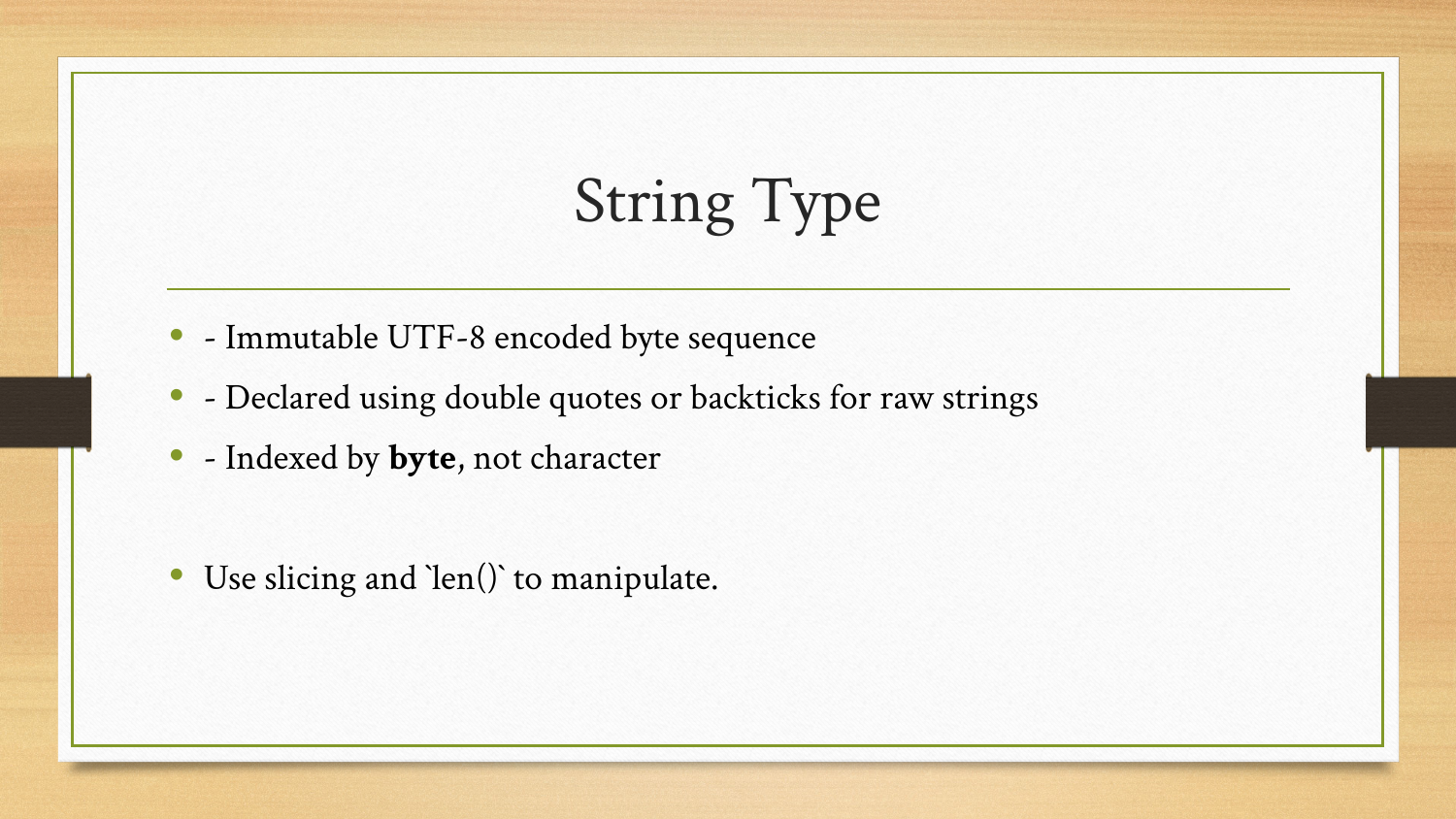

# String Type
- Immutable UTF-8 encoded byte sequence
- Declared using double quotes or backticks for raw strings
- Indexed by byte, not character

Use slicing and `len()` to manipulate.